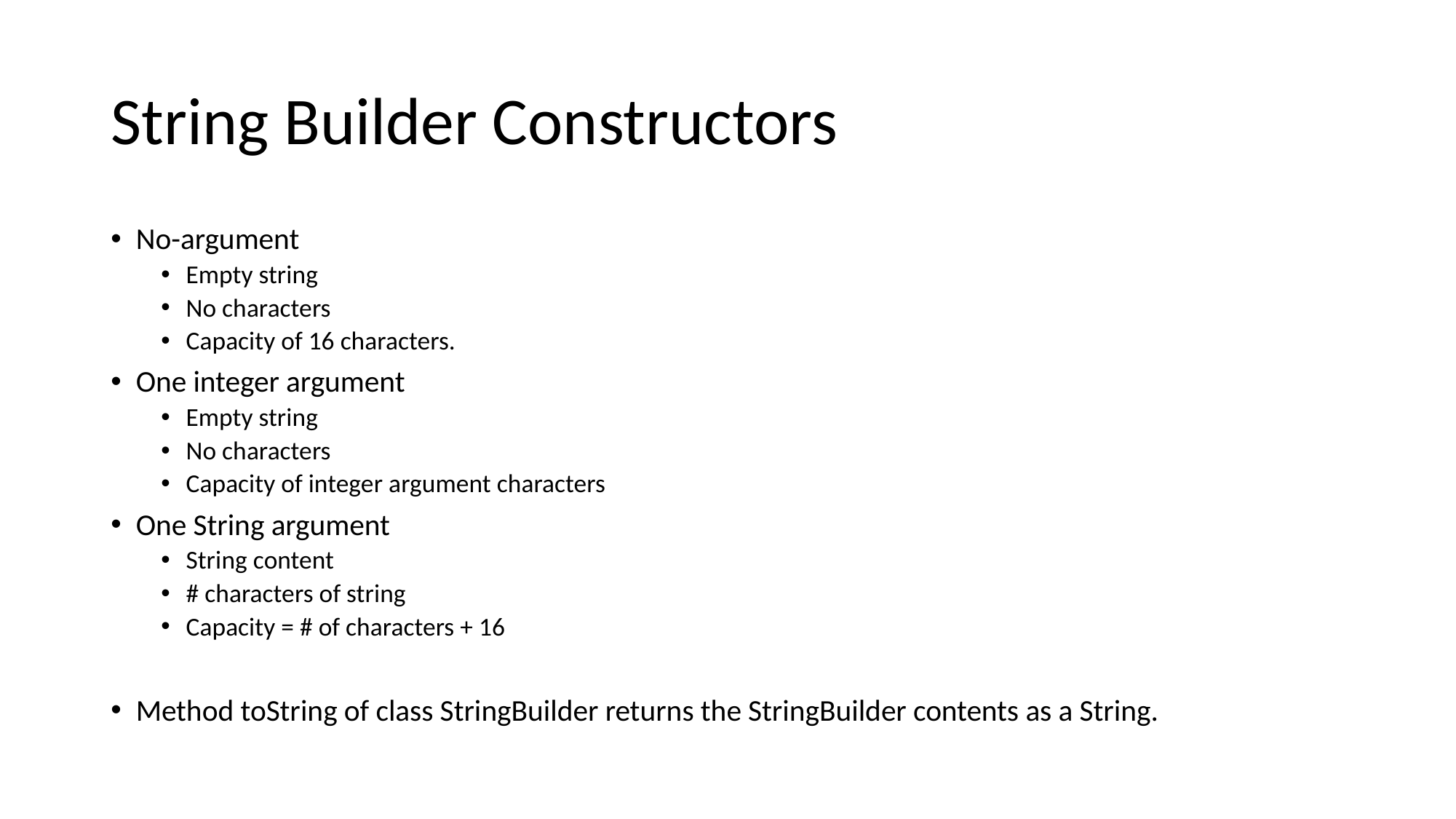

# String Builder Constructors
No-argument
Empty string
No characters
Capacity of 16 characters.
One integer argument
Empty string
No characters
Capacity of integer argument characters
One String argument
String content
# characters of string
Capacity = # of characters + 16

Method toString of class StringBuilder returns the StringBuilder contents as a String.